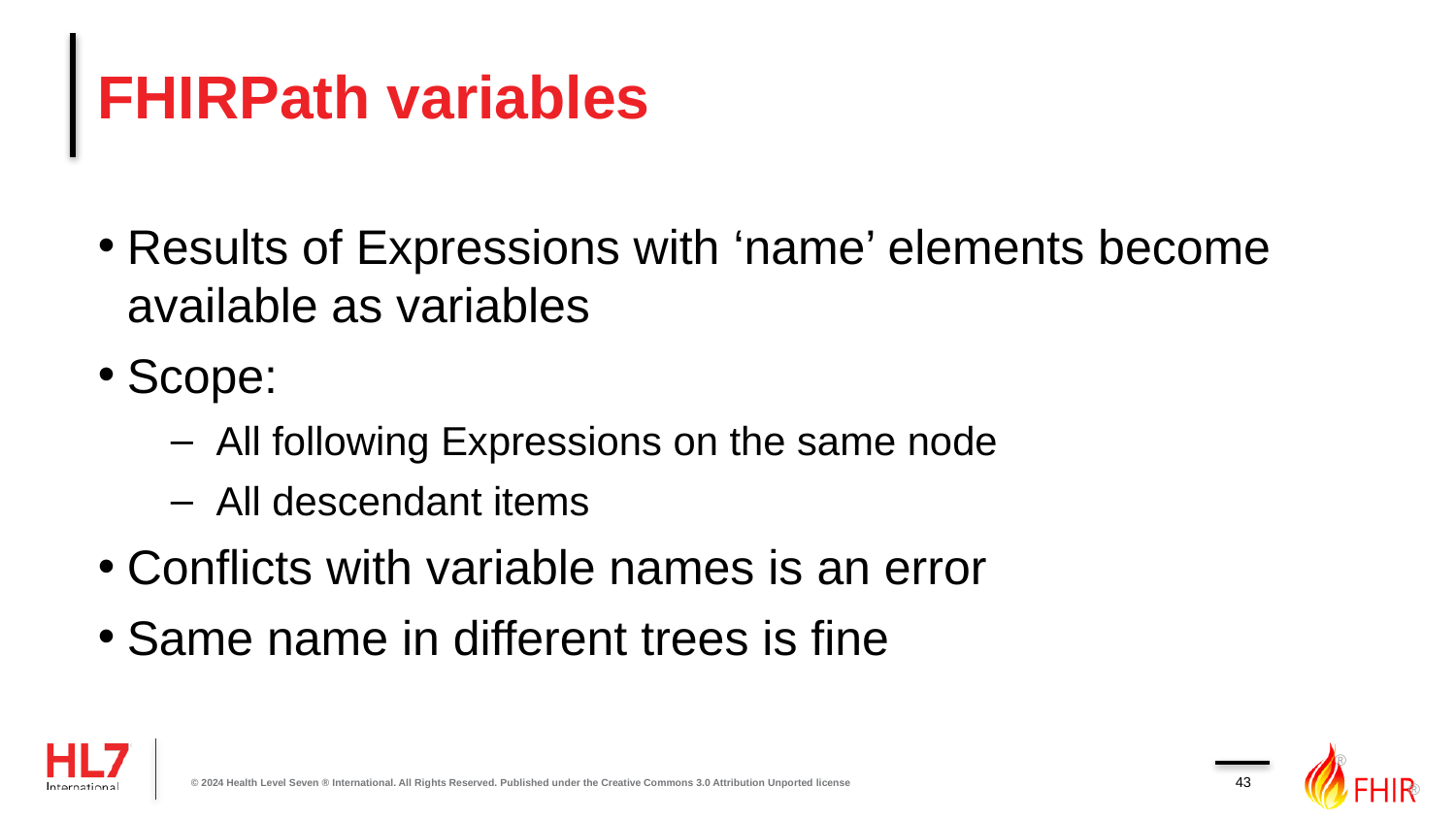

# FHIRPath variables
Results of Expressions with ‘name’ elements become available as variables
Scope:
All following Expressions on the same node
All descendant items
Conflicts with variable names is an error
Same name in different trees is fine
43
© 2024 Health Level Seven ® International. All Rights Reserved. Published under the Creative Commons 3.0 Attribution Unported license